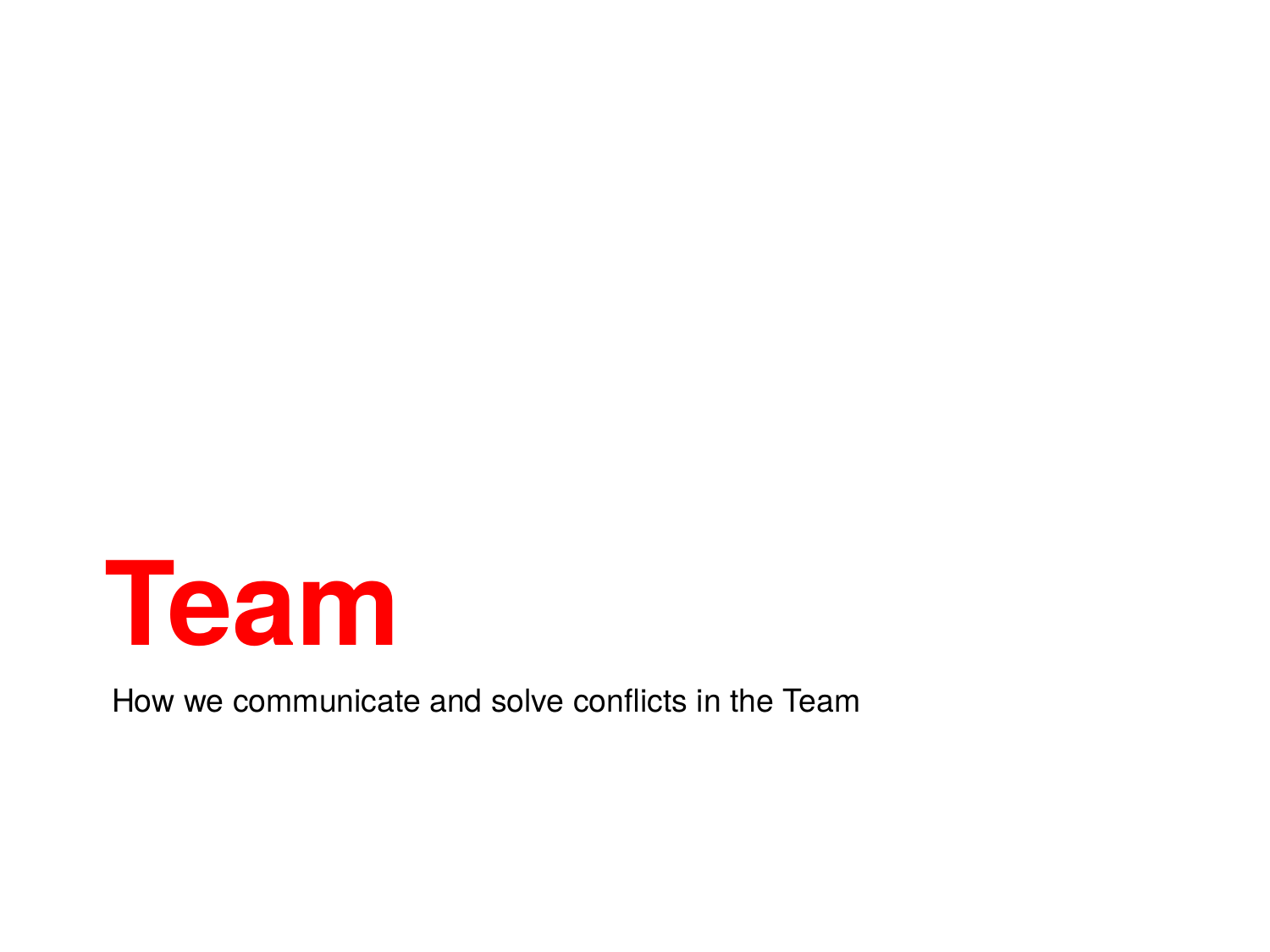

Team
How we communicate and solve conflicts in the Team